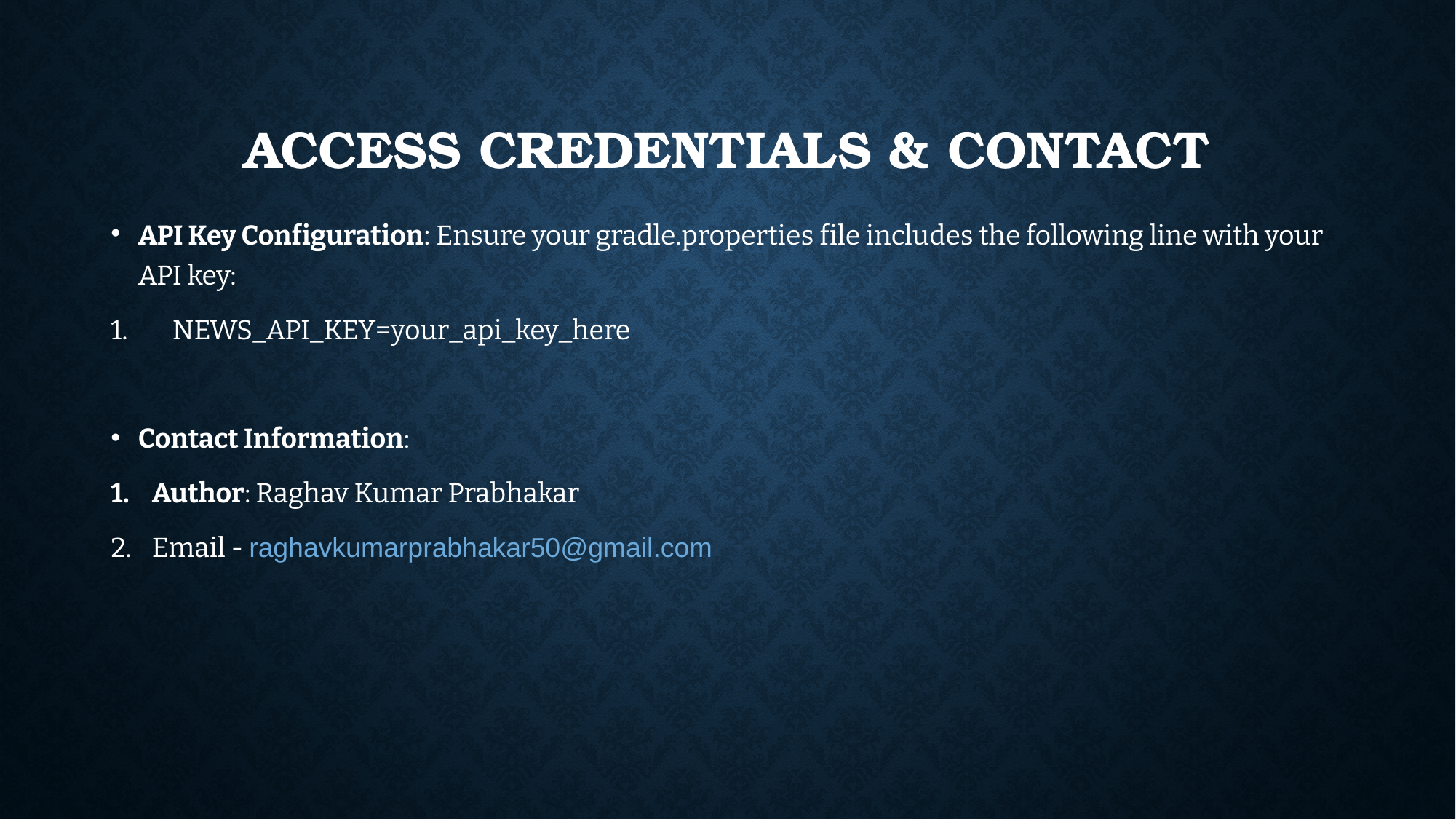

# Access Credentials & Contact
API Key Configuration: Ensure your gradle.properties file includes the following line with your API key:
NEWS_API_KEY=your_api_key_here

Contact Information:
Author: Raghav Kumar Prabhakar
Email - raghavkumarprabhakar50@gmail.com